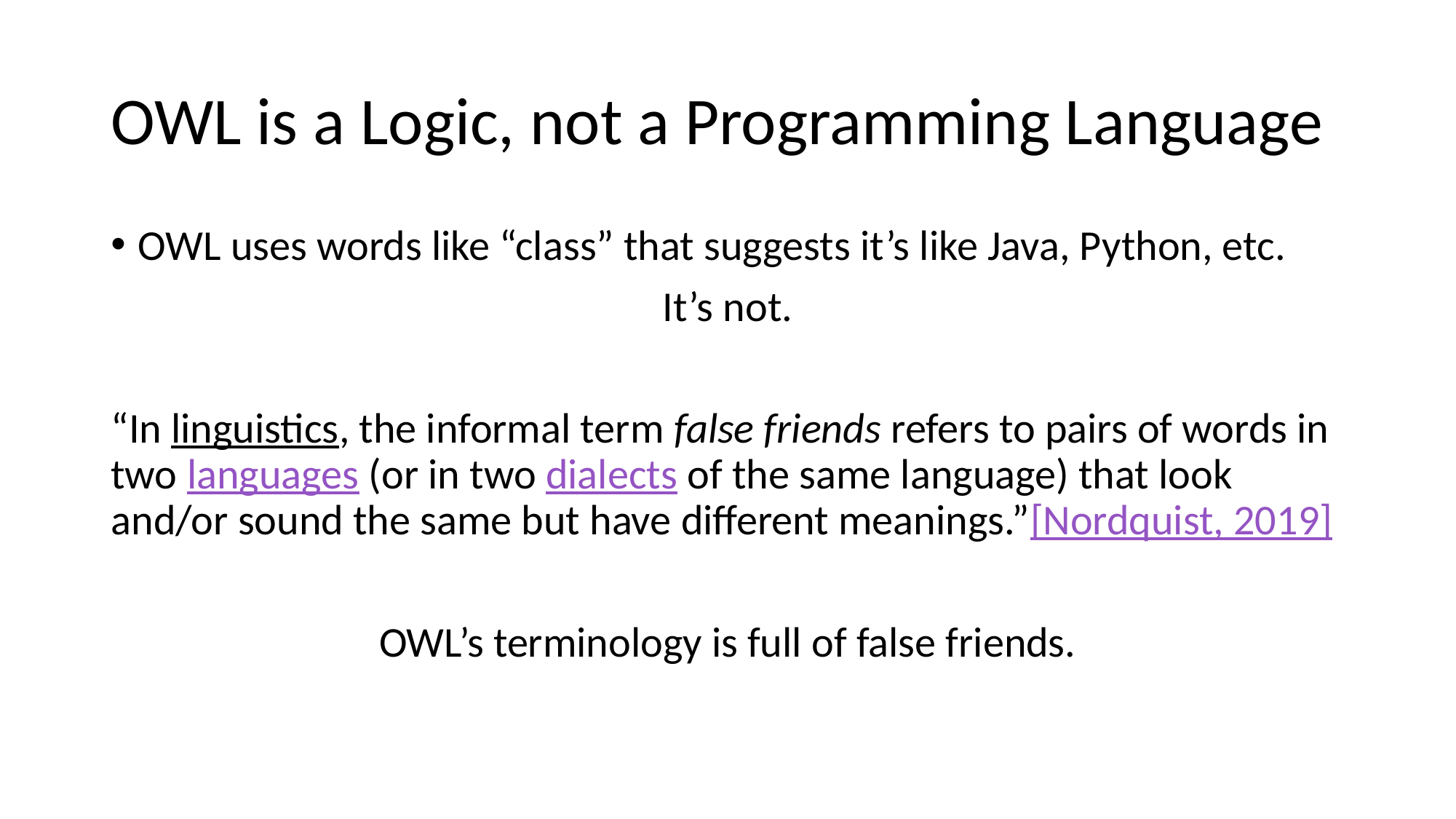

# OWL is a Logic, not a Programming Language
OWL uses words like “class” that suggests it’s like Java, Python, etc.
It’s not.

“In linguistics, the informal term false friends refers to pairs of words in two languages (or in two dialects of the same language) that look and/or sound the same but have different meanings.”[Nordquist, 2019]

OWL’s terminology is full of false friends.